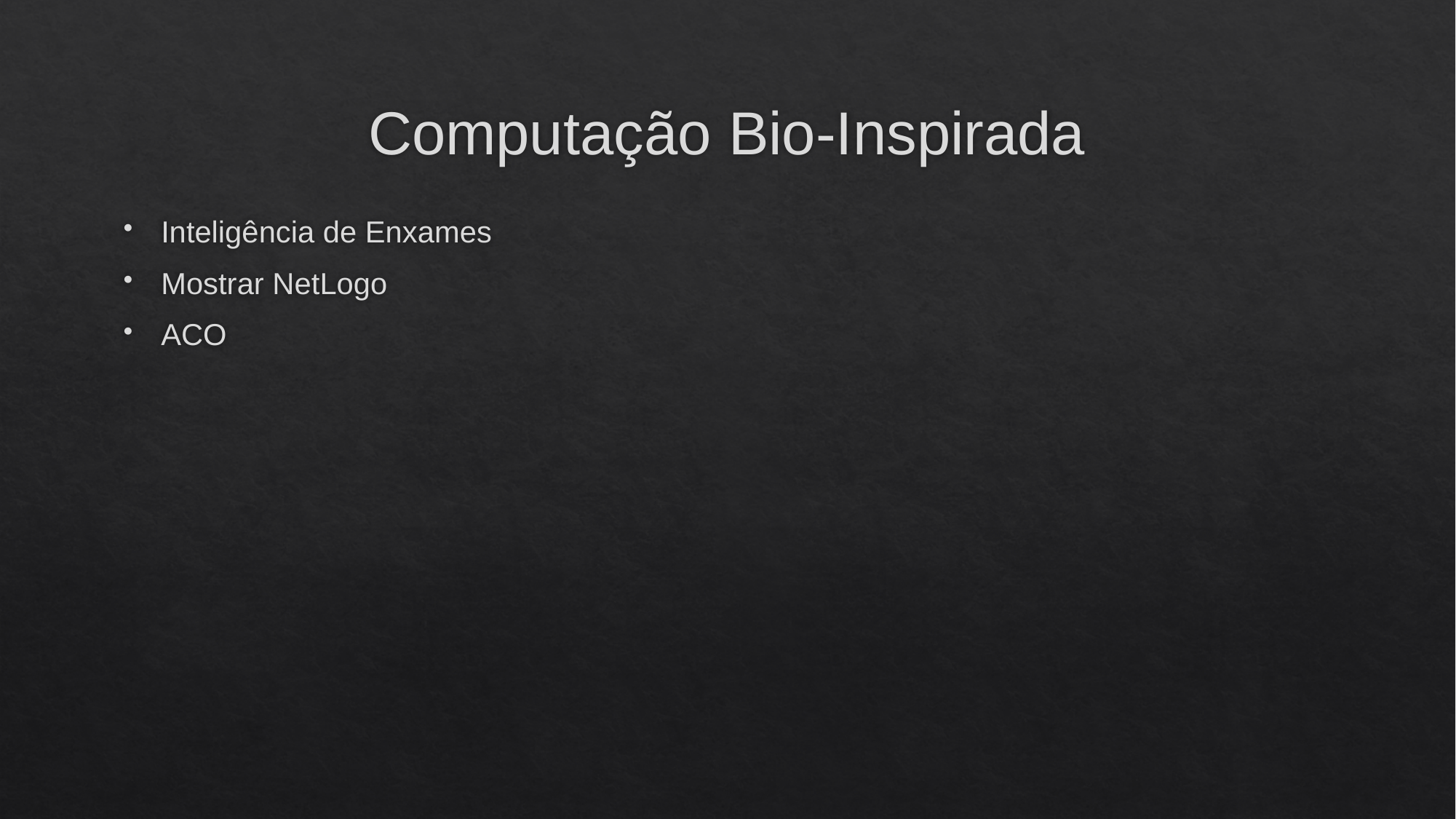

# Computação Bio-Inspirada
Inteligência de Enxames
Mostrar NetLogo
ACO